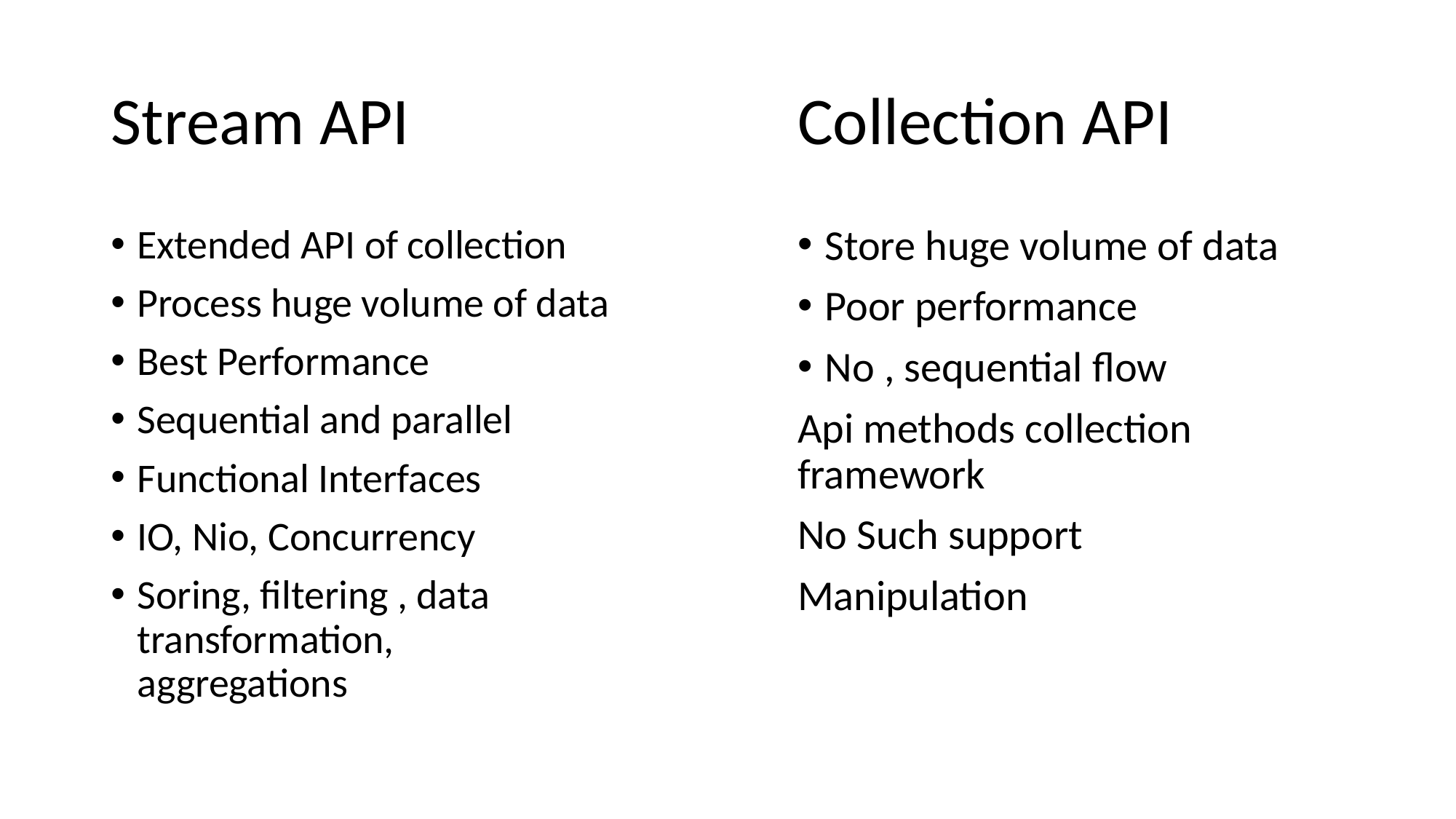

# Stream API
Collection API
Extended API of collection
Process huge volume of data
Best Performance
Sequential and parallel
Functional Interfaces
IO, Nio, Concurrency
Soring, filtering , data transformation, aggregations
Store huge volume of data
Poor performance
No , sequential flow
Api methods collection framework
No Such support
Manipulation